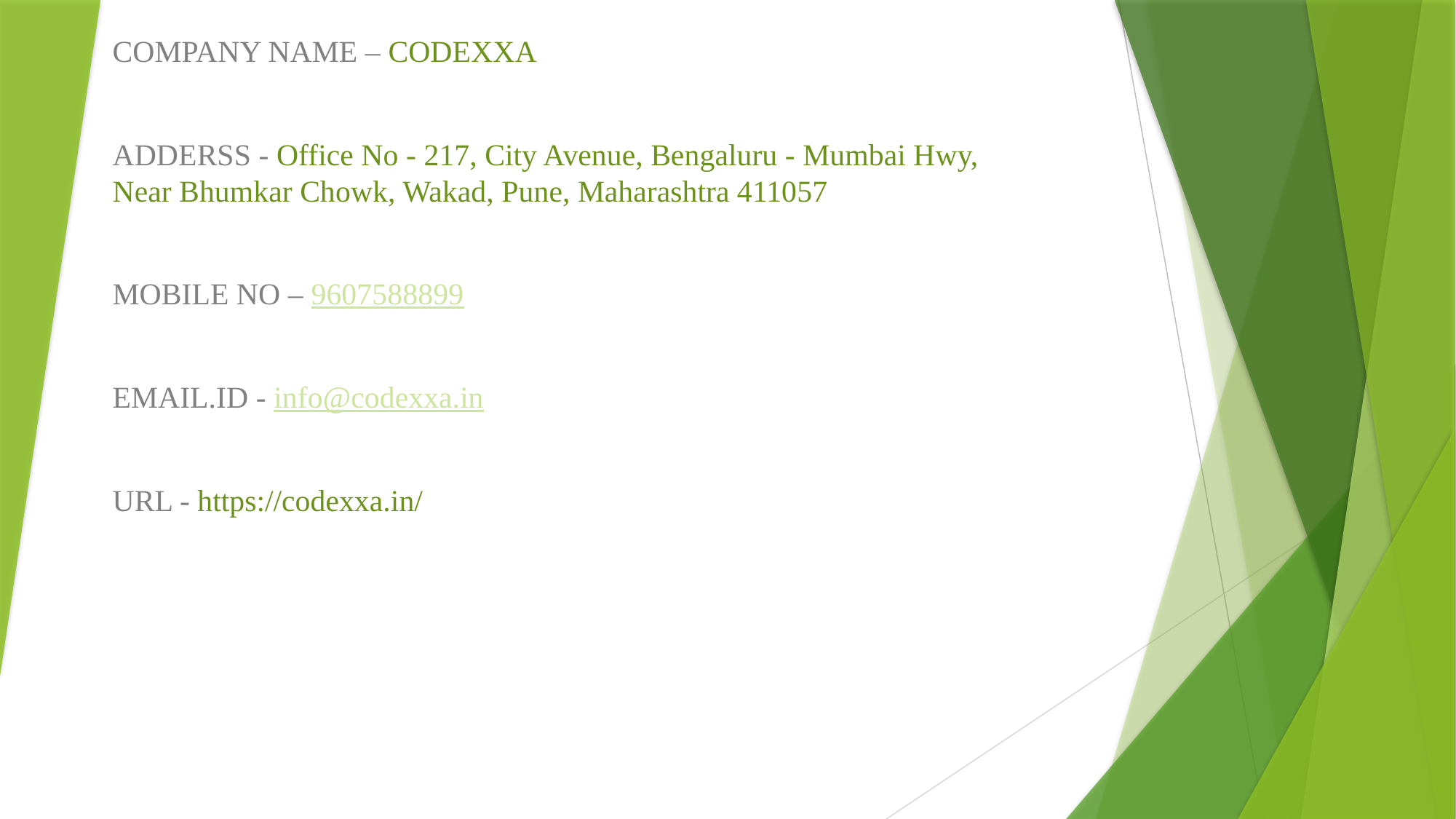

COMPANY NAME – CODEXXA

ADDERSS - Office No - 217, City Avenue, Bengaluru - Mumbai Hwy,
Near Bhumkar Chowk, Wakad, Pune, Maharashtra 411057

MOBILE NO – 9607588899

EMAIL.ID - info@codexxa.in

URL - https://codexxa.in/